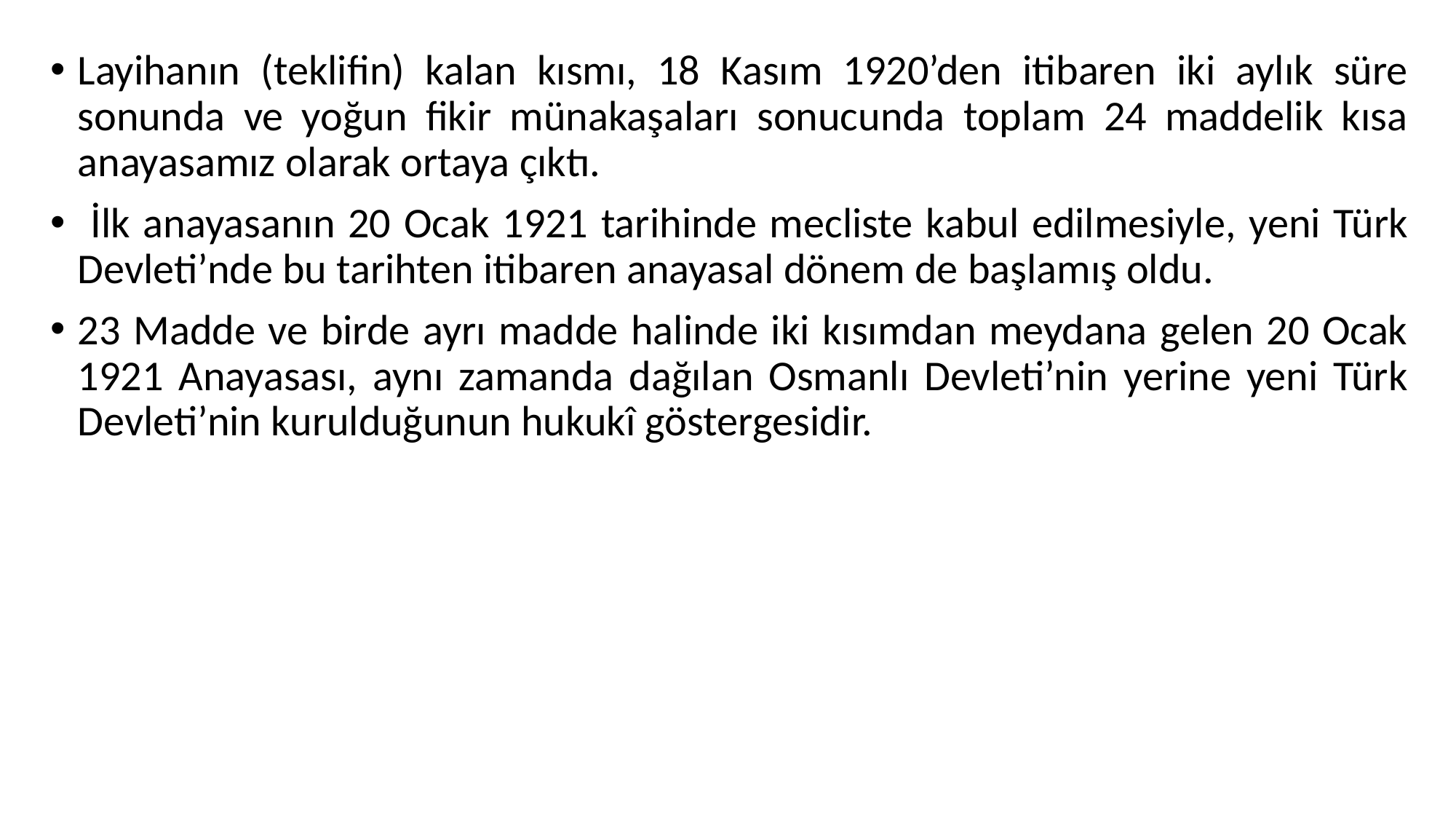

Layihanın (teklifin) kalan kısmı, 18 Kasım 1920’den itibaren iki aylık süre sonunda ve yoğun fikir münakaşaları sonucunda toplam 24 maddelik kısa anayasamız olarak ortaya çıktı.
 İlk anayasanın 20 Ocak 1921 tarihinde mecliste kabul edilmesiyle, yeni Türk Devleti’nde bu tarihten itibaren anayasal dönem de başlamış oldu.
23 Madde ve birde ayrı madde halinde iki kısımdan meydana gelen 20 Ocak 1921 Anayasası, aynı zamanda dağılan Osmanlı Devleti’nin yerine yeni Türk Devleti’nin kurulduğunun hukukî göstergesidir.